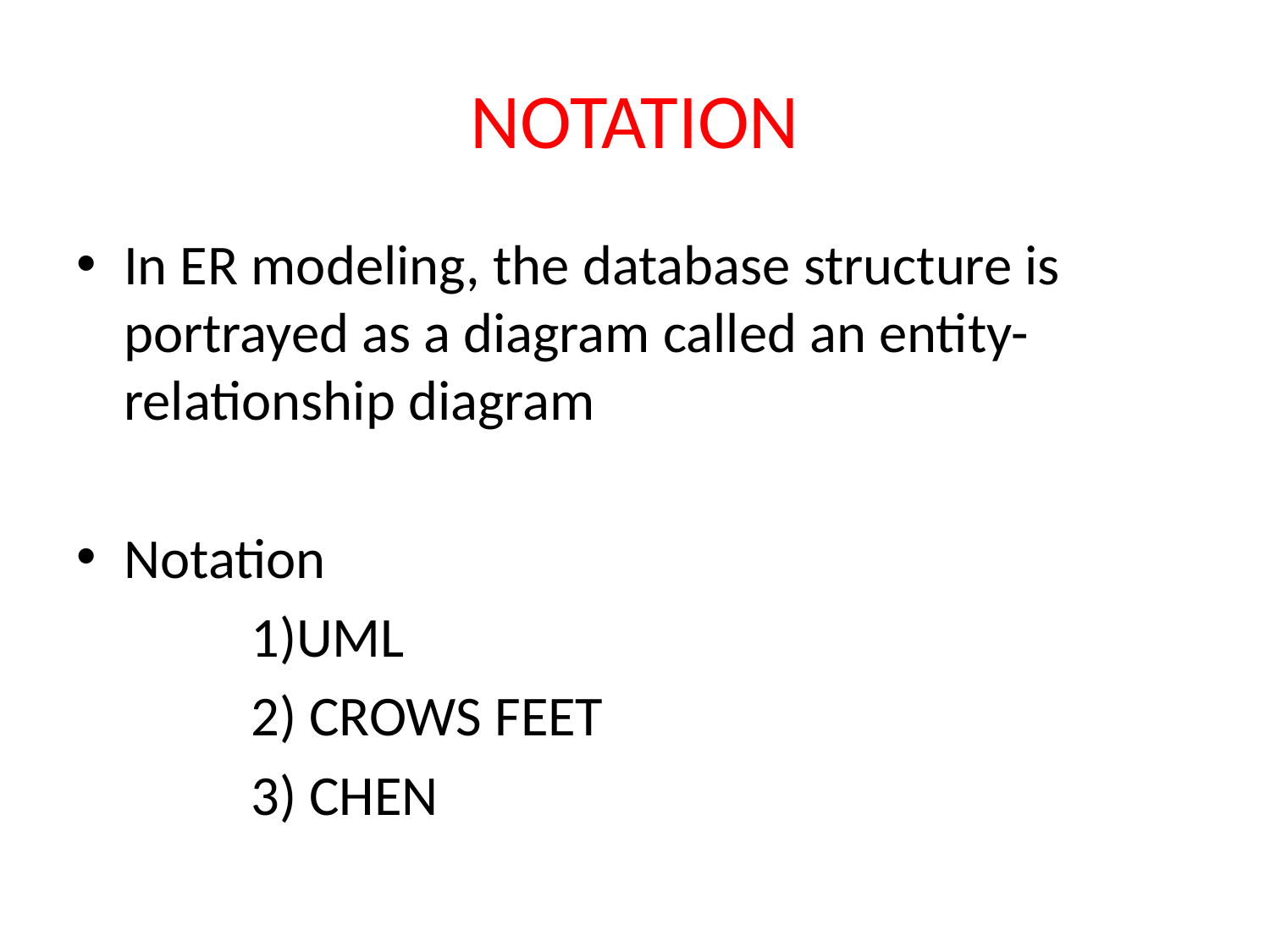

# NOTATION
In ER modeling, the database structure is portrayed as a diagram called an entity-relationship diagram

Notation
		1)UML
		2) CROWS FEET
		3) CHEN